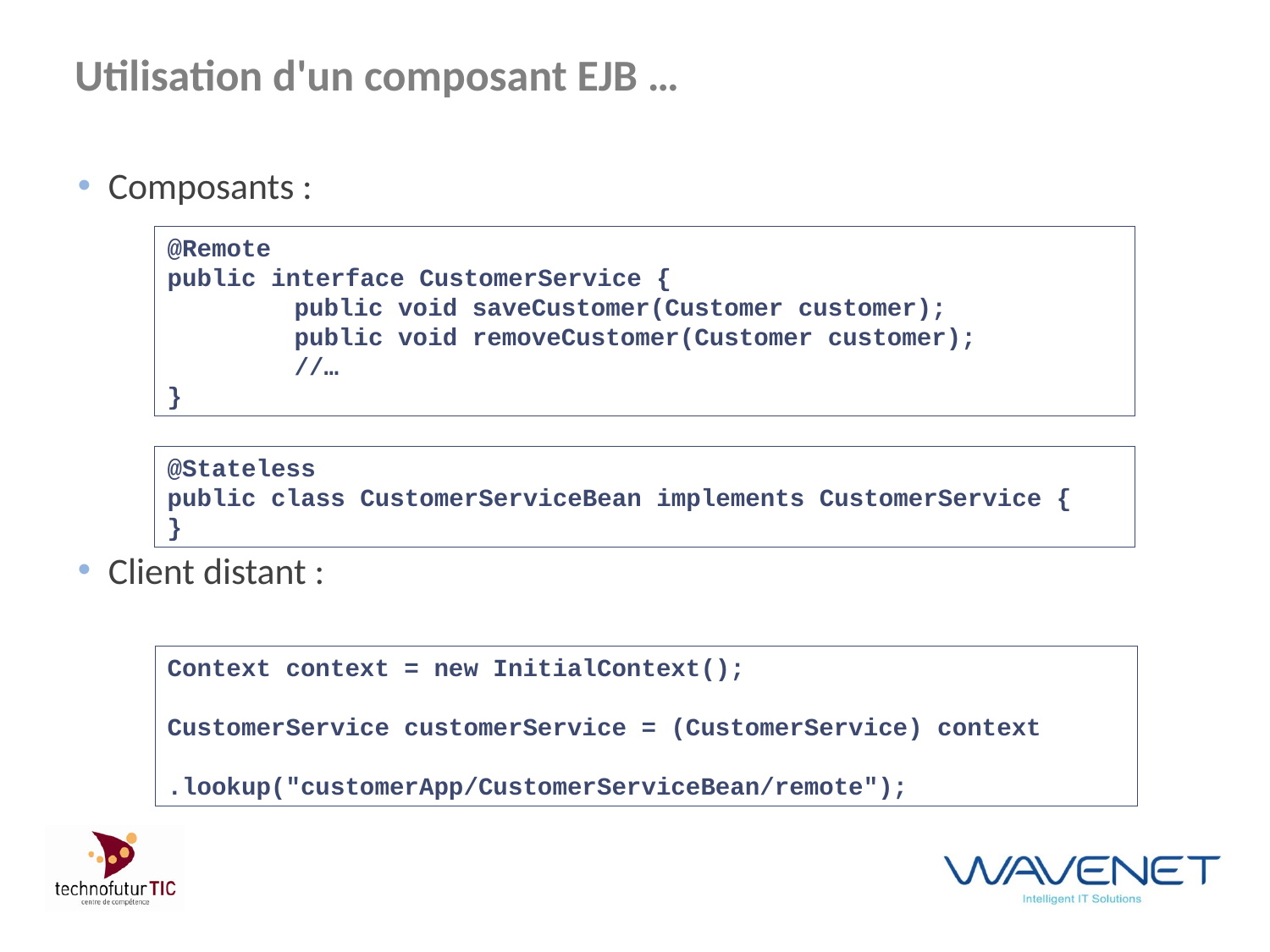

# Utilisation d'un composant EJB …
Composants :

Client distant :
@Remote
public interface CustomerService {
	public void saveCustomer(Customer customer);
	public void removeCustomer(Customer customer);
	//…
}
@Stateless
public class CustomerServiceBean implements CustomerService {
}
Context context = new InitialContext();

CustomerService customerService = (CustomerService) context					.lookup("customerApp/CustomerServiceBean/remote");